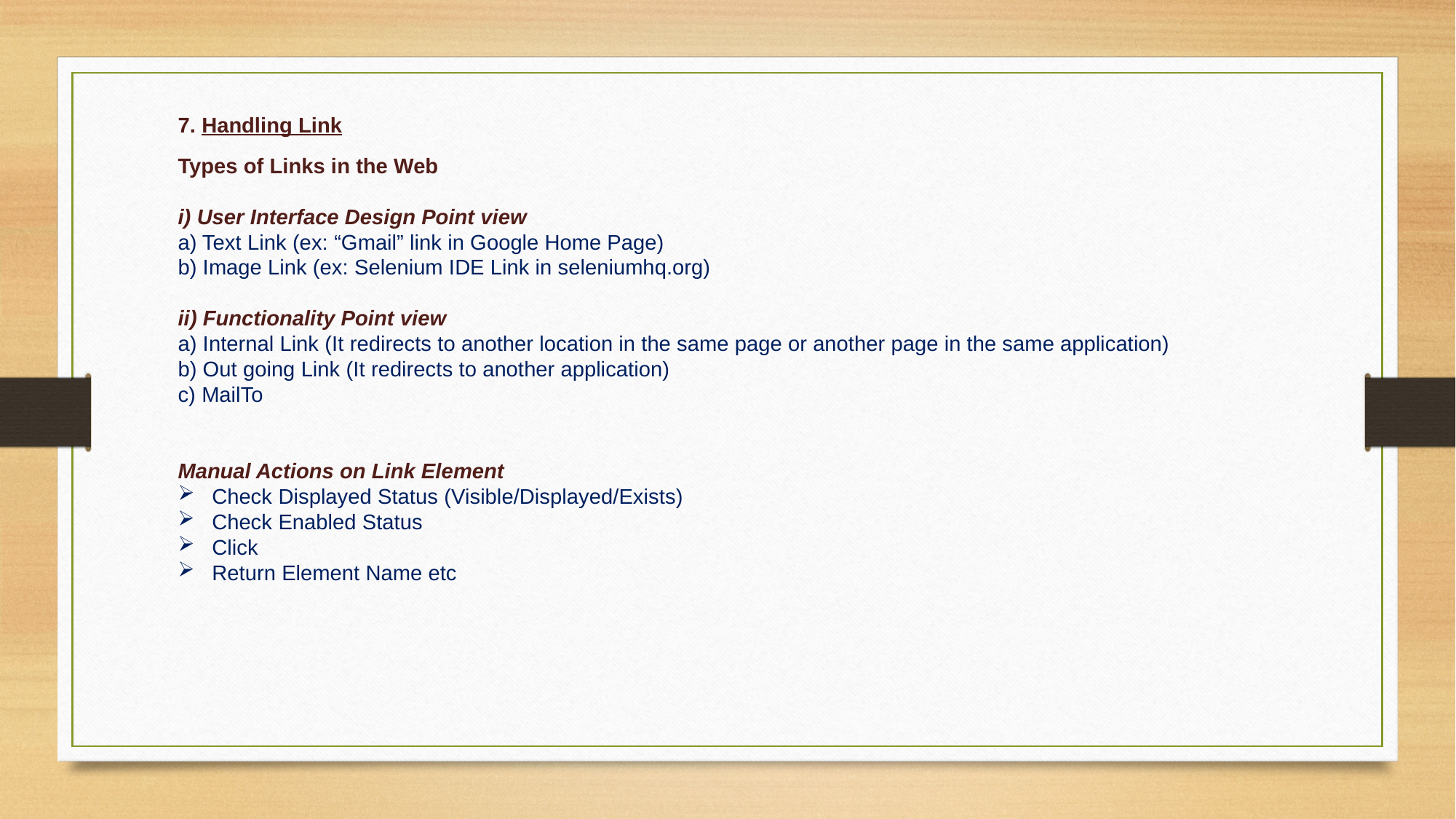

7. Handling Link
Types of Links in the Web
i) User Interface Design Point view
a) Text Link (ex: “Gmail” link in Google Home Page)
b) Image Link (ex: Selenium IDE Link in seleniumhq.org)

ii) Functionality Point view
a) Internal Link (It redirects to another location in the same page or another page in the same application)
b) Out going Link (It redirects to another application)
c) MailTo
Manual Actions on Link Element
Check Displayed Status (Visible/Displayed/Exists)
Check Enabled Status
Click
Return Element Name etc